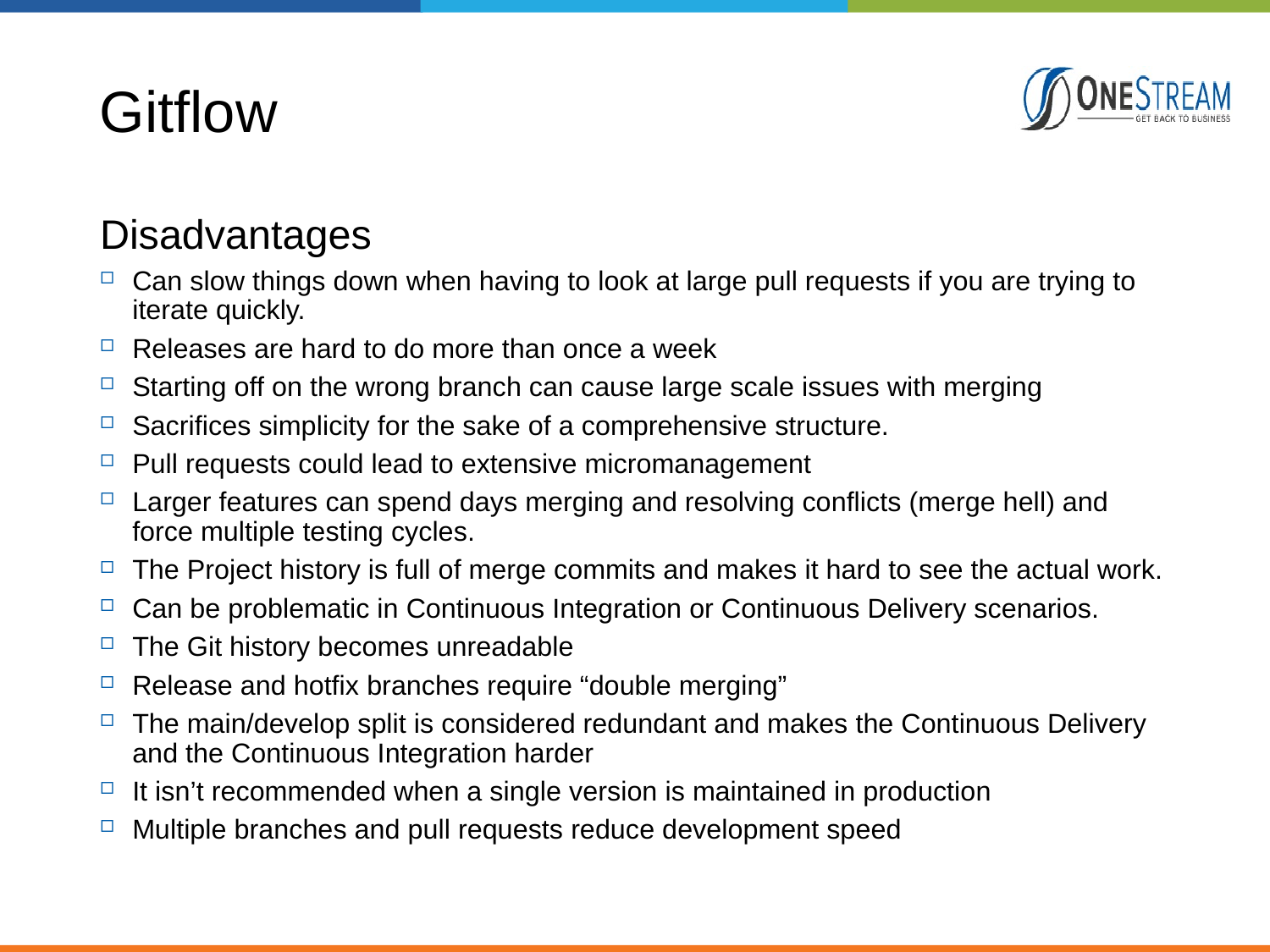

# Gitflow
Disadvantages
Can slow things down when having to look at large pull requests if you are trying to iterate quickly.
Releases are hard to do more than once a week
Starting off on the wrong branch can cause large scale issues with merging
Sacrifices simplicity for the sake of a comprehensive structure.
Pull requests could lead to extensive micromanagement
Larger features can spend days merging and resolving conflicts (merge hell) and force multiple testing cycles.
The Project history is full of merge commits and makes it hard to see the actual work.
Can be problematic in Continuous Integration or Continuous Delivery scenarios.
The Git history becomes unreadable
Release and hotfix branches require “double merging”
The main/develop split is considered redundant and makes the Continuous Delivery and the Continuous Integration harder
It isn’t recommended when a single version is maintained in production
Multiple branches and pull requests reduce development speed